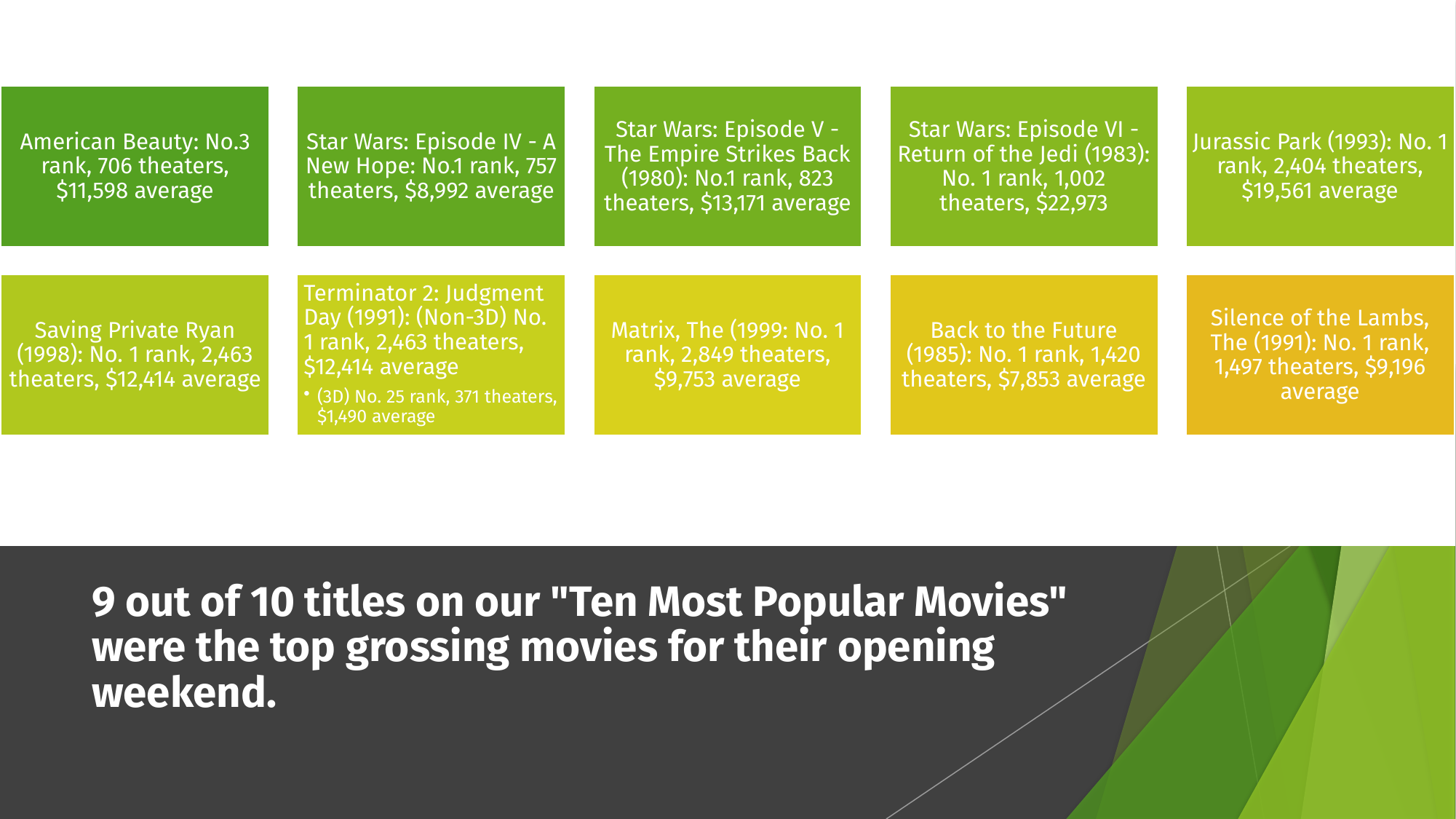

American Beauty: No.3 rank, 706 theaters, $11,598 average
Star Wars: Episode IV - A New Hope: No.1 rank, 757 theaters, $8,992 average
Star Wars: Episode V - The Empire Strikes Back (1980): No.1 rank, 823 theaters, $13,171 average
Star Wars: Episode VI - Return of the Jedi (1983): No. 1 rank, 1,002 theaters, $22,973
Jurassic Park (1993): No. 1 rank, 2,404 theaters, $19,561 average
Saving Private Ryan (1998): No. 1 rank, 2,463 theaters, $12,414 average
Terminator 2: Judgment Day (1991): (Non-3D) No. 1 rank, 2,463 theaters, $12,414 average
(3D) No. 25 rank, 371 theaters, $1,490 average
Matrix, The (1999: No. 1 rank, 2,849 theaters, $9,753 average
Back to the Future (1985): No. 1 rank, 1,420 theaters, $7,853 average
Silence of the Lambs, The (1991): No. 1 rank, 1,497 theaters, $9,196 average

# 9 out of 10 titles on our "Ten Most Popular Movies" were the top grossing movies for their opening weekend.